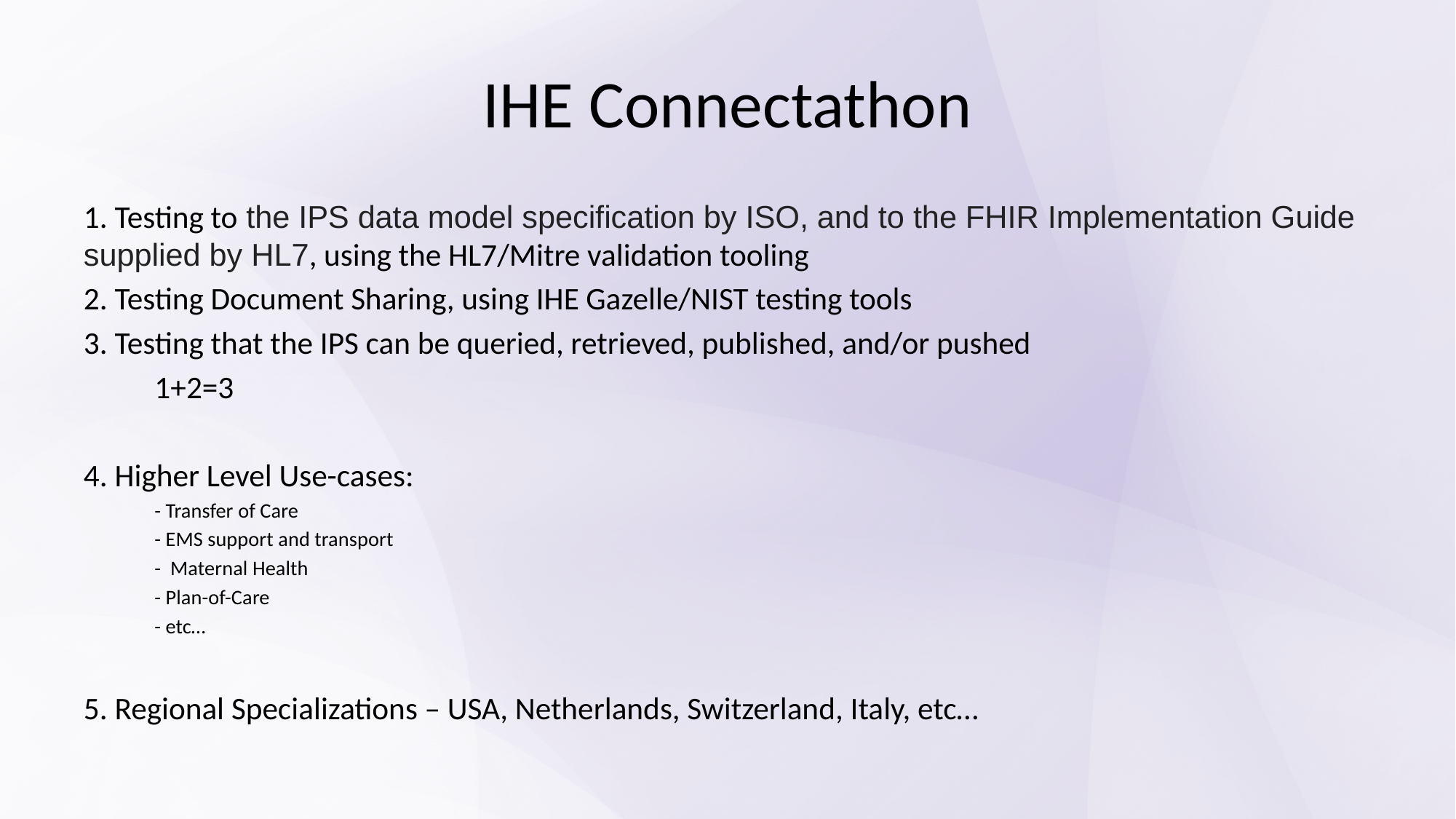

# IHE Connectathon
1. Testing to the IPS data model specification by ISO, and to the FHIR Implementation Guide supplied by HL7, using the HL7/Mitre validation tooling
2. Testing Document Sharing, using IHE Gazelle/NIST testing tools
3. Testing that the IPS can be queried, retrieved, published, and/or pushed
	1+2=3

4. Higher Level Use-cases:
	- Transfer of Care
	- EMS support and transport
	-  Maternal Health
	- Plan-of-Care
	- etc…

5. Regional Specializations – USA, Netherlands, Switzerland, Italy, etc…